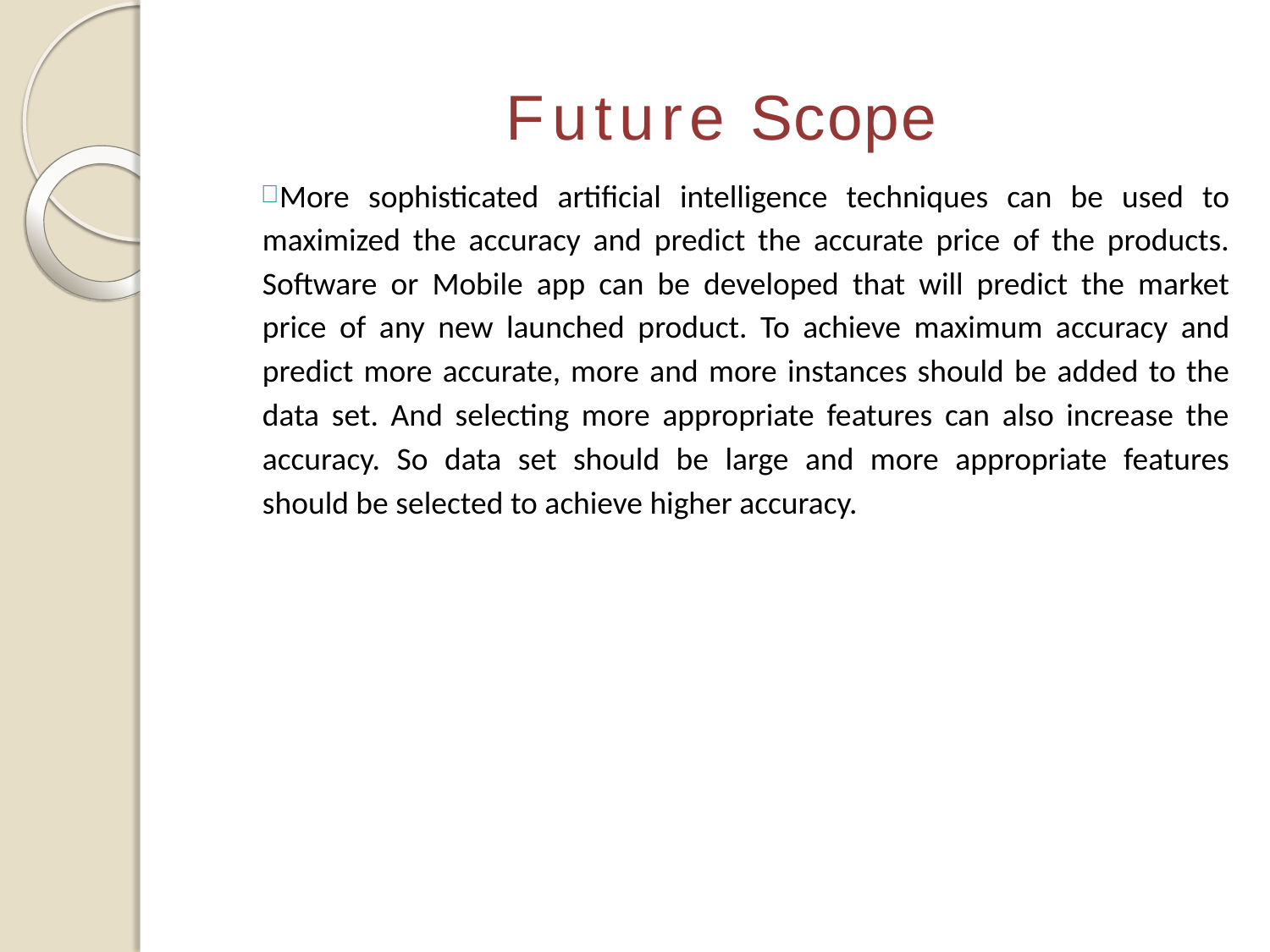

# Future Scope
More sophisticated artificial intelligence techniques can be used to maximized the accuracy and predict the accurate price of the products. Software or Mobile app can be developed that will predict the market price of any new launched product. To achieve maximum accuracy and predict more accurate, more and more instances should be added to the data set. And selecting more appropriate features can also increase the accuracy. So data set should be large and more appropriate features should be selected to achieve higher accuracy.